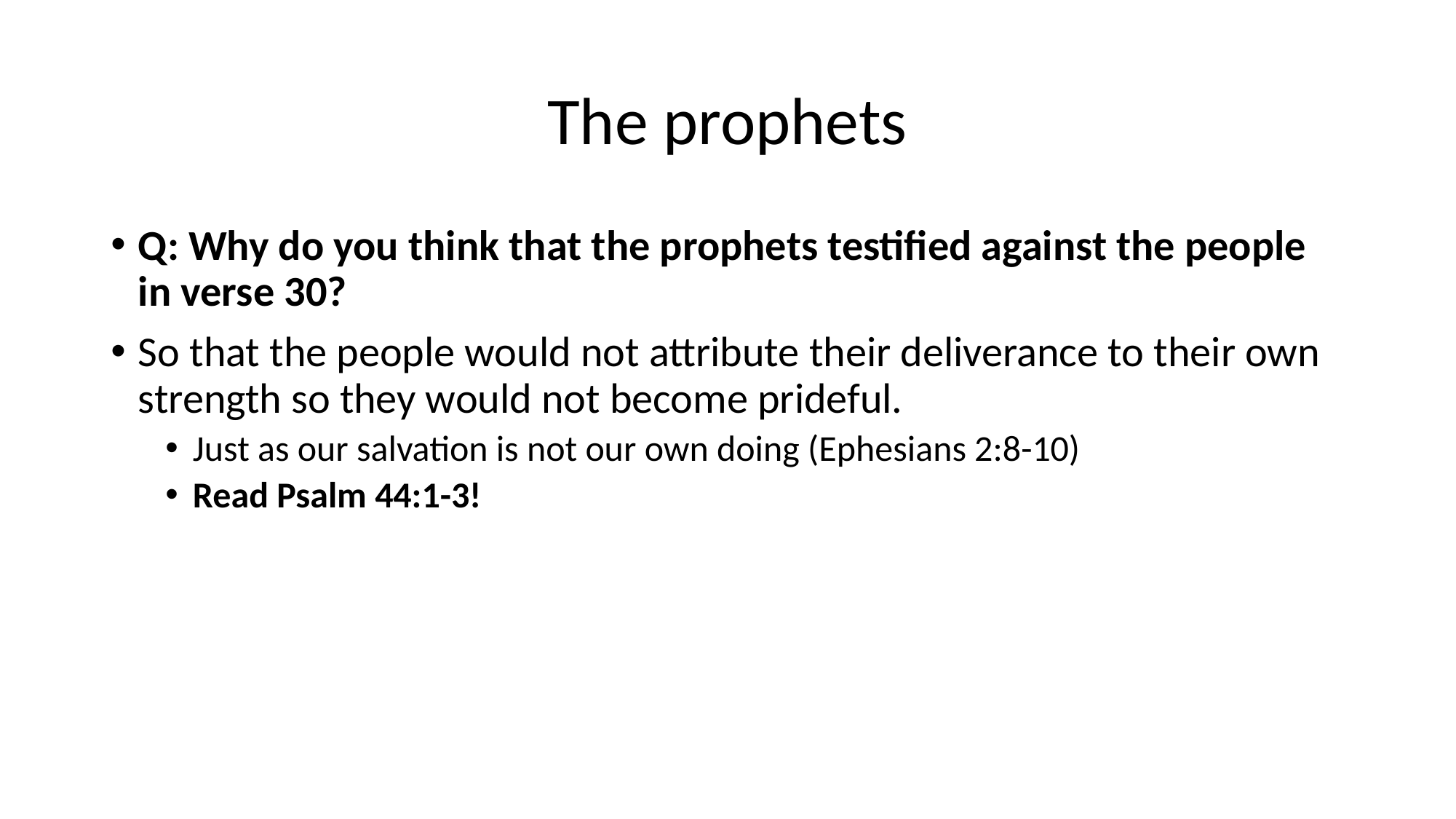

# The prophets
Q: Why do you think that the prophets testified against the people in verse 30?
So that the people would not attribute their deliverance to their own strength so they would not become prideful.
Just as our salvation is not our own doing (Ephesians 2:8-10)
Read Psalm 44:1-3!